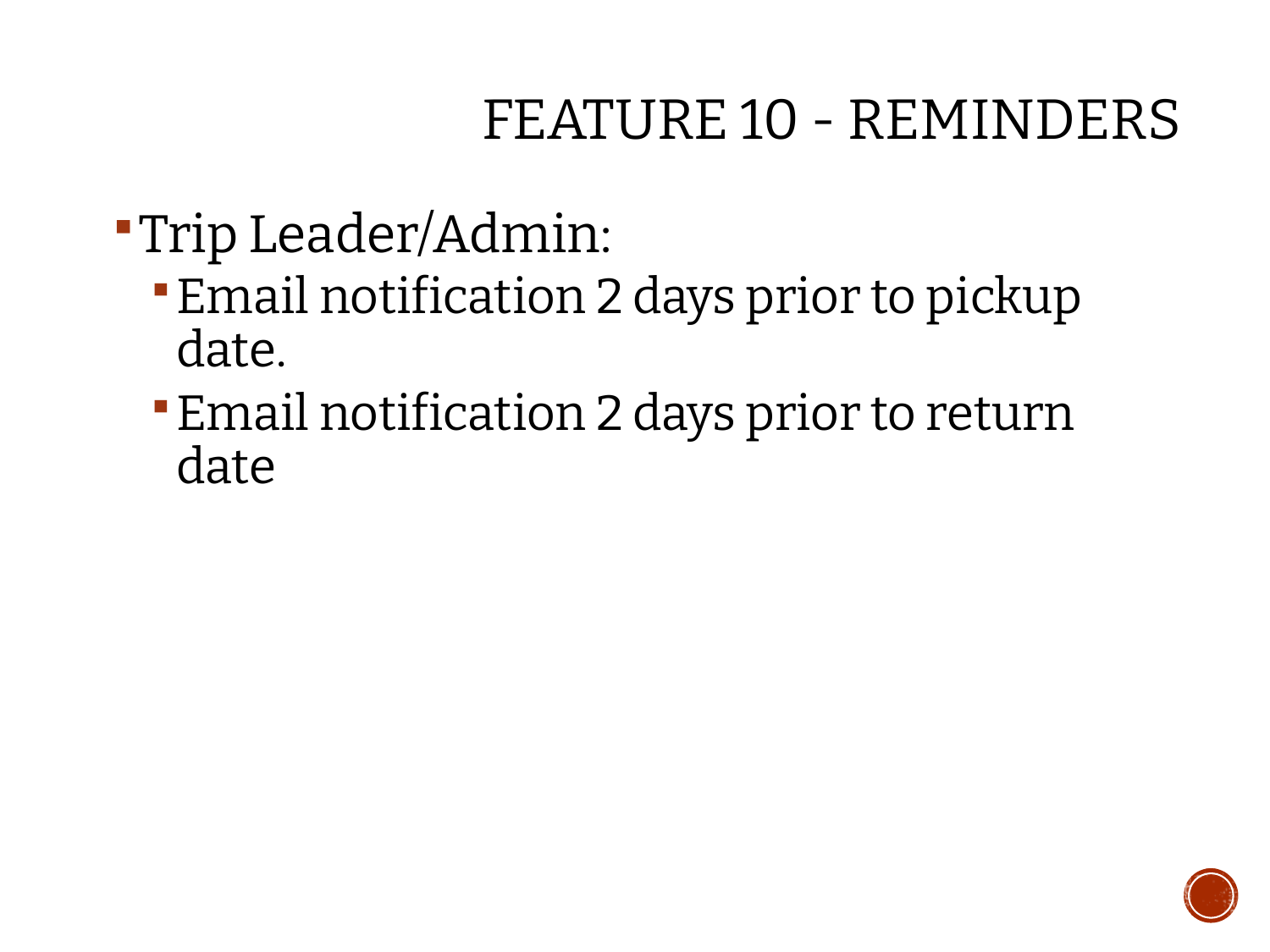

# Feature 10 - Reminders
Trip Leader/Admin:
Email notification 2 days prior to pickup date.
Email notification 2 days prior to return date